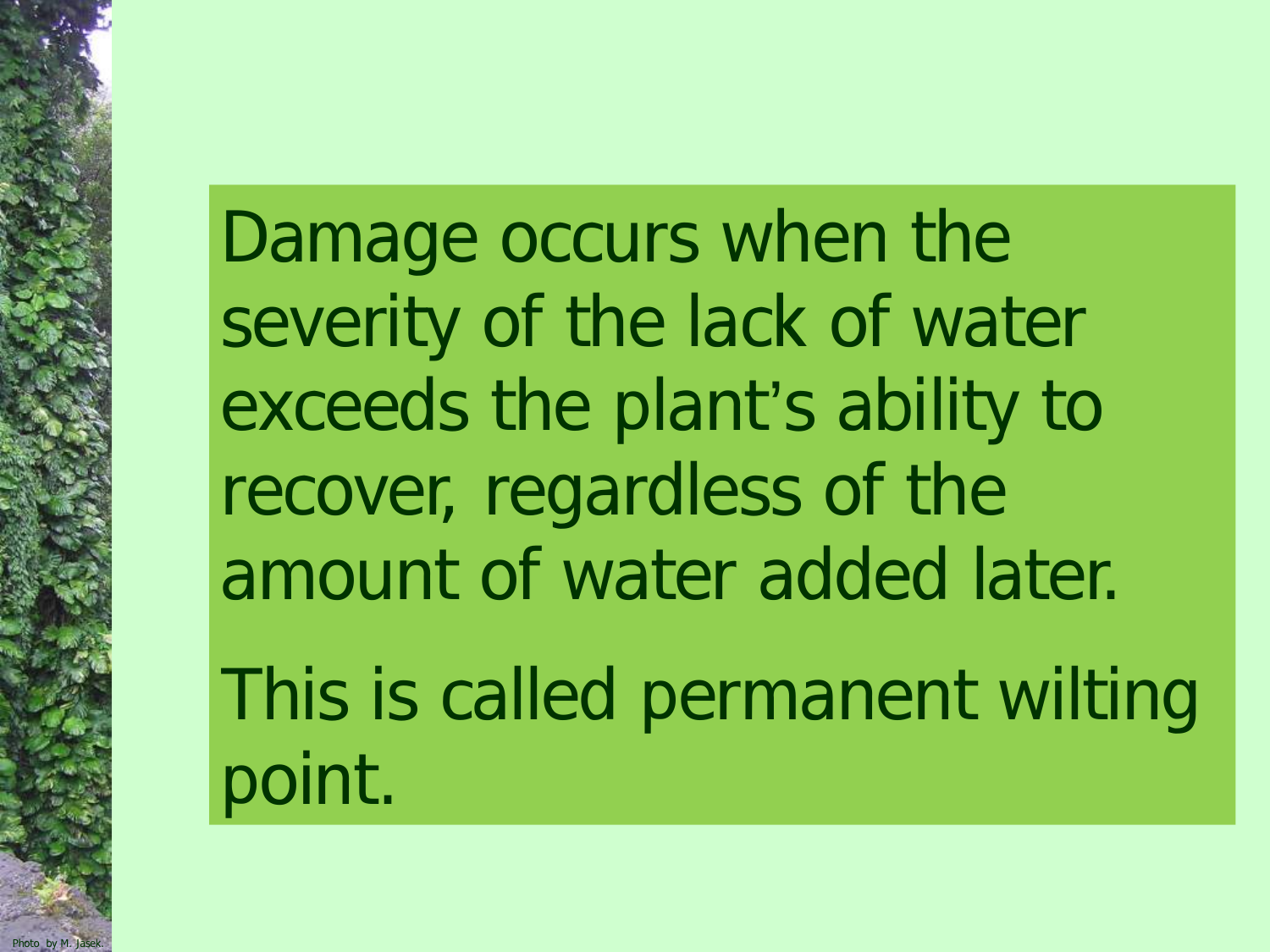

Damage occurs when the severity of the lack of water exceeds the plant’s ability to recover, regardless of the amount of water added later.
This is called permanent wilting point.